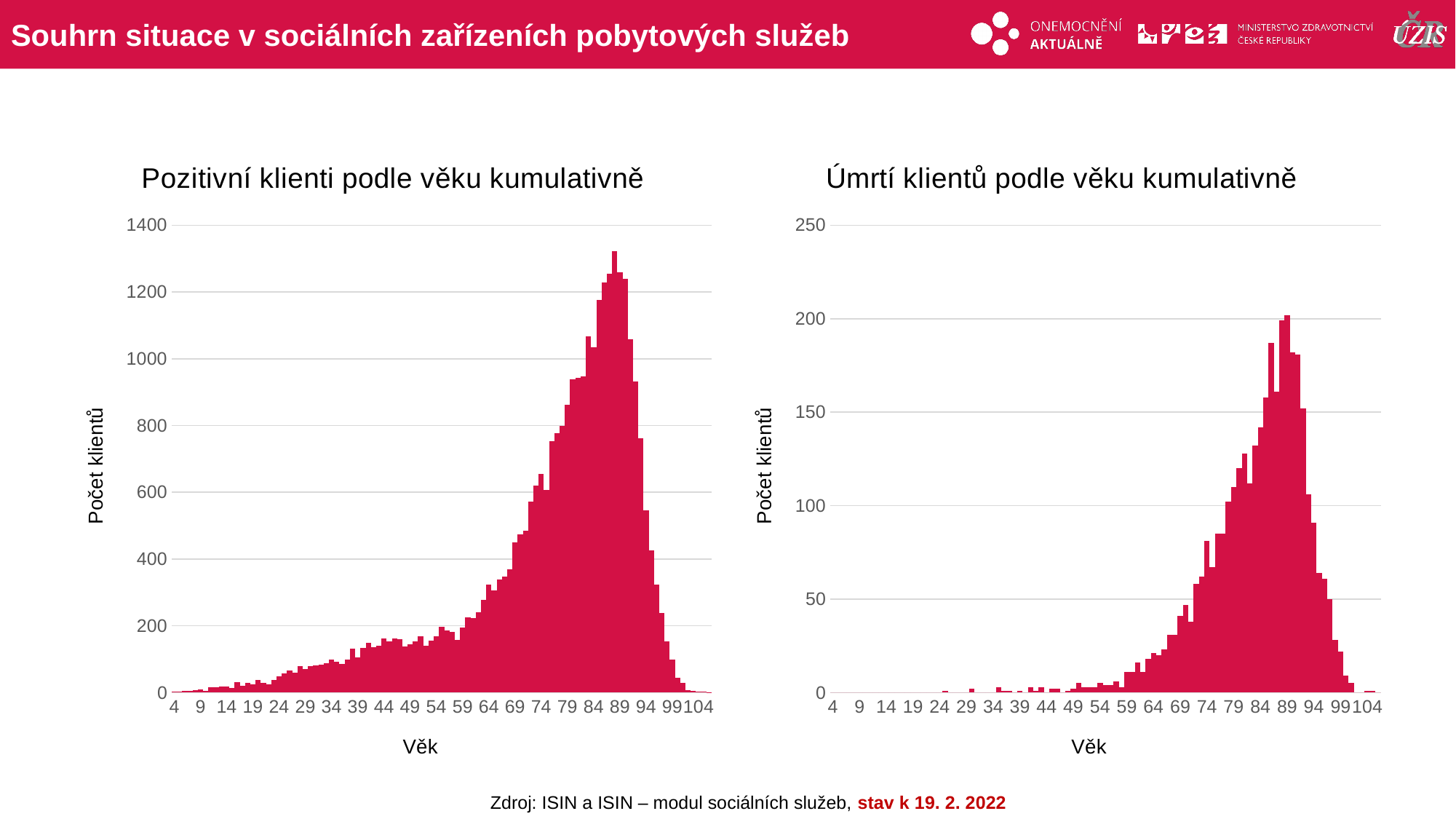

# Souhrn situace v sociálních zařízeních pobytových služeb

### Chart: Úmrtí klientů podle věku kumulativně

| Category | Sloupec2 |
|---|---|
| 4 | 0.0 |
| 5 | 0.0 |
| 6 | 0.0 |
| 7 | 0.0 |
| 8 | 0.0 |
| 9 | 0.0 |
| 10 | 0.0 |
| 11 | 0.0 |
| 12 | 0.0 |
| 13 | 0.0 |
| 14 | 0.0 |
| 15 | 0.0 |
| 16 | 0.0 |
| 17 | 0.0 |
| 18 | 0.0 |
| 19 | 0.0 |
| 20 | 0.0 |
| 21 | 0.0 |
| 22 | 0.0 |
| 23 | 0.0 |
| 24 | 0.0 |
| 25 | 1.0 |
| 26 | 0.0 |
| 27 | 0.0 |
| 28 | 0.0 |
| 29 | 0.0 |
| 30 | 2.0 |
| 31 | 0.0 |
| 32 | 0.0 |
| 33 | 0.0 |
| 34 | 0.0 |
| 35 | 3.0 |
| 36 | 1.0 |
| 37 | 1.0 |
| 38 | 0.0 |
| 39 | 1.0 |
| 40 | 0.0 |
| 41 | 3.0 |
| 42 | 1.0 |
| 43 | 3.0 |
| 44 | 0.0 |
| 45 | 2.0 |
| 46 | 2.0 |
| 47 | 0.0 |
| 48 | 1.0 |
| 49 | 2.0 |
| 50 | 5.0 |
| 51 | 3.0 |
| 52 | 3.0 |
| 53 | 3.0 |
| 54 | 5.0 |
| 55 | 4.0 |
| 56 | 4.0 |
| 57 | 6.0 |
| 58 | 3.0 |
| 59 | 11.0 |
| 60 | 11.0 |
| 61 | 16.0 |
| 62 | 11.0 |
| 63 | 18.0 |
| 64 | 21.0 |
| 65 | 20.0 |
| 66 | 23.0 |
| 67 | 31.0 |
| 68 | 31.0 |
| 69 | 41.0 |
| 70 | 47.0 |
| 71 | 38.0 |
| 72 | 58.0 |
| 73 | 62.0 |
| 74 | 81.0 |
| 75 | 67.0 |
| 76 | 85.0 |
| 77 | 85.0 |
| 78 | 102.0 |
| 79 | 110.0 |
| 80 | 120.0 |
| 81 | 128.0 |
| 82 | 112.0 |
| 83 | 132.0 |
| 84 | 142.0 |
| 85 | 158.0 |
| 86 | 187.0 |
| 87 | 161.0 |
| 88 | 199.0 |
| 89 | 202.0 |
| 90 | 182.0 |
| 91 | 181.0 |
| 92 | 152.0 |
| 93 | 106.0 |
| 94 | 91.0 |
| 95 | 64.0 |
| 96 | 61.0 |
| 97 | 50.0 |
| 98 | 28.0 |
| 99 | 22.0 |
| 100 | 9.0 |
| 101 | 5.0 |
| 102 | 0.0 |
| 103 | 0.0 |
| 104 | 1.0 |
| 107 | 1.0 |
| 117 | 0.0 |

### Chart: Pozitivní klienti podle věku kumulativně

| Category | Sloupec2 |
|---|---|
| 4 | 2.0 |
| 5 | 2.0 |
| 6 | 4.0 |
| 7 | 4.0 |
| 8 | 7.0 |
| 9 | 10.0 |
| 10 | 4.0 |
| 11 | 17.0 |
| 12 | 17.0 |
| 13 | 19.0 |
| 14 | 19.0 |
| 15 | 14.0 |
| 16 | 32.0 |
| 17 | 20.0 |
| 18 | 29.0 |
| 19 | 25.0 |
| 20 | 37.0 |
| 21 | 28.0 |
| 22 | 25.0 |
| 23 | 38.0 |
| 24 | 48.0 |
| 25 | 57.0 |
| 26 | 65.0 |
| 27 | 60.0 |
| 28 | 80.0 |
| 29 | 71.0 |
| 30 | 79.0 |
| 31 | 82.0 |
| 32 | 83.0 |
| 33 | 87.0 |
| 34 | 99.0 |
| 35 | 93.0 |
| 36 | 85.0 |
| 37 | 98.0 |
| 38 | 131.0 |
| 39 | 106.0 |
| 40 | 134.0 |
| 41 | 150.0 |
| 42 | 135.0 |
| 43 | 140.0 |
| 44 | 161.0 |
| 45 | 153.0 |
| 46 | 161.0 |
| 47 | 159.0 |
| 48 | 139.0 |
| 49 | 145.0 |
| 50 | 154.0 |
| 51 | 169.0 |
| 52 | 140.0 |
| 53 | 155.0 |
| 54 | 169.0 |
| 55 | 196.0 |
| 56 | 185.0 |
| 57 | 182.0 |
| 58 | 157.0 |
| 59 | 194.0 |
| 60 | 225.0 |
| 61 | 223.0 |
| 62 | 241.0 |
| 63 | 278.0 |
| 64 | 323.0 |
| 65 | 305.0 |
| 66 | 339.0 |
| 67 | 348.0 |
| 68 | 370.0 |
| 69 | 449.0 |
| 70 | 473.0 |
| 71 | 485.0 |
| 72 | 571.0 |
| 73 | 619.0 |
| 74 | 655.0 |
| 75 | 607.0 |
| 76 | 753.0 |
| 77 | 777.0 |
| 78 | 799.0 |
| 79 | 863.0 |
| 80 | 939.0 |
| 81 | 942.0 |
| 82 | 948.0 |
| 83 | 1068.0 |
| 84 | 1034.0 |
| 85 | 1176.0 |
| 86 | 1229.0 |
| 87 | 1254.0 |
| 88 | 1322.0 |
| 89 | 1260.0 |
| 90 | 1240.0 |
| 91 | 1059.0 |
| 92 | 933.0 |
| 93 | 761.0 |
| 94 | 546.0 |
| 95 | 425.0 |
| 96 | 324.0 |
| 97 | 238.0 |
| 98 | 153.0 |
| 99 | 98.0 |
| 100 | 45.0 |
| 101 | 28.0 |
| 102 | 7.0 |
| 103 | 5.0 |
| 104 | 3.0 |
| 107 | 2.0 |
| 117 | 1.0 |
Zdroj: ISIN a ISIN – modul sociálních služeb, stav k 19. 2. 2022